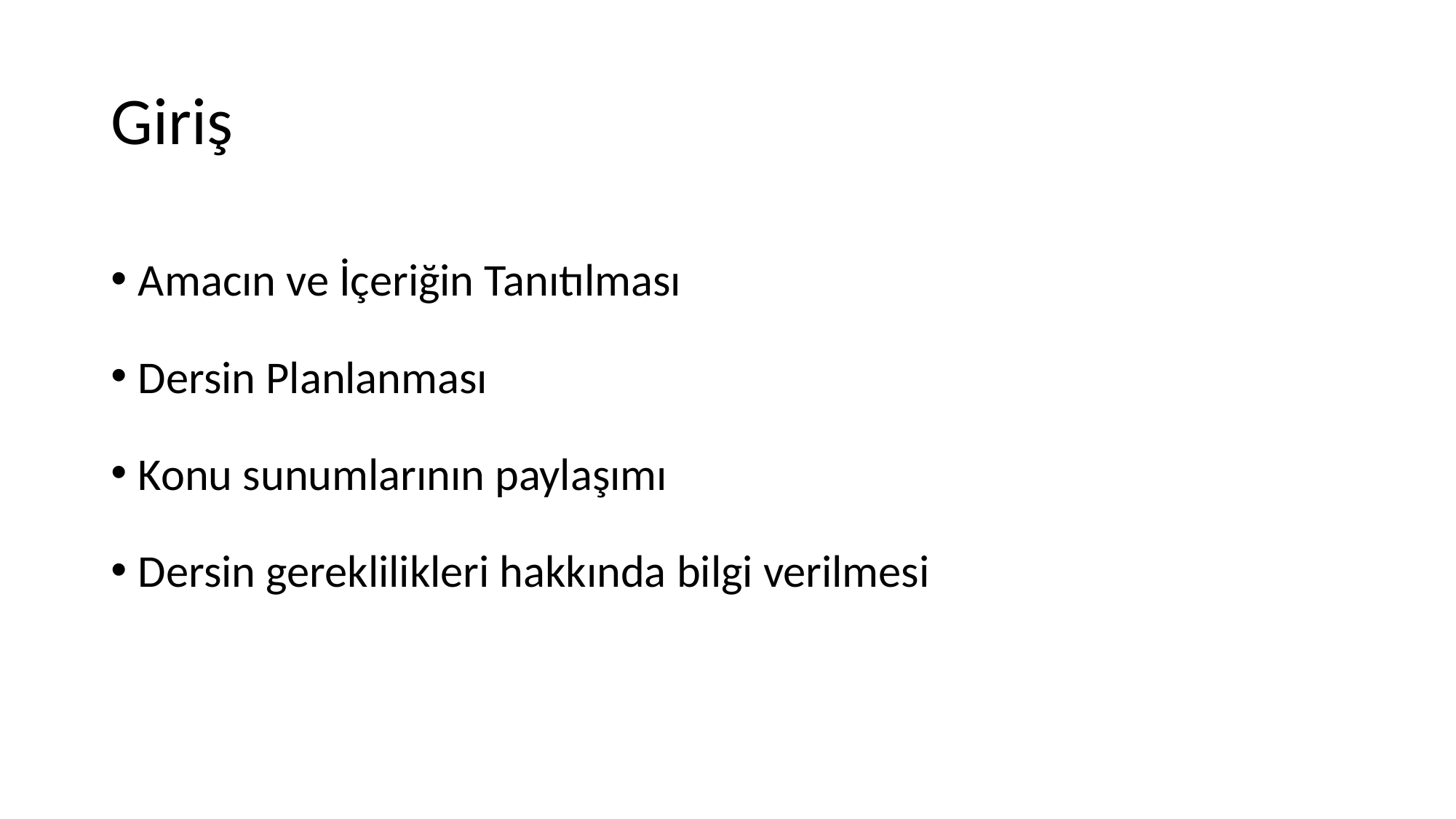

# Giriş
Amacın ve İçeriğin Tanıtılması
Dersin Planlanması
Konu sunumlarının paylaşımı
Dersin gereklilikleri hakkında bilgi verilmesi